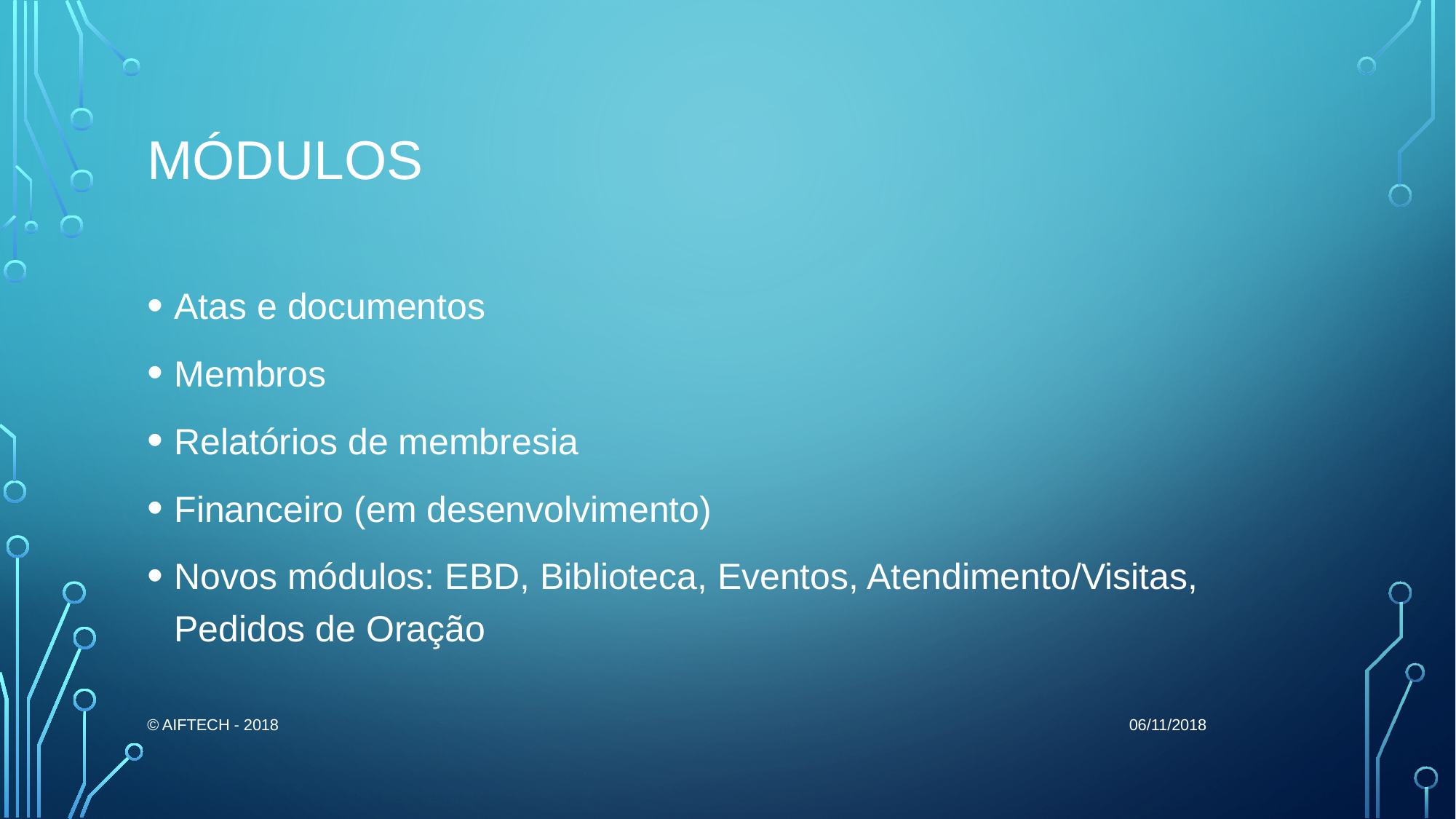

# Módulos
Atas e documentos
Membros
Relatórios de membresia
Financeiro (em desenvolvimento)
Novos módulos: EBD, Biblioteca, Eventos, Atendimento/Visitas, Pedidos de Oração
© AIFTech - 2018
06/11/2018